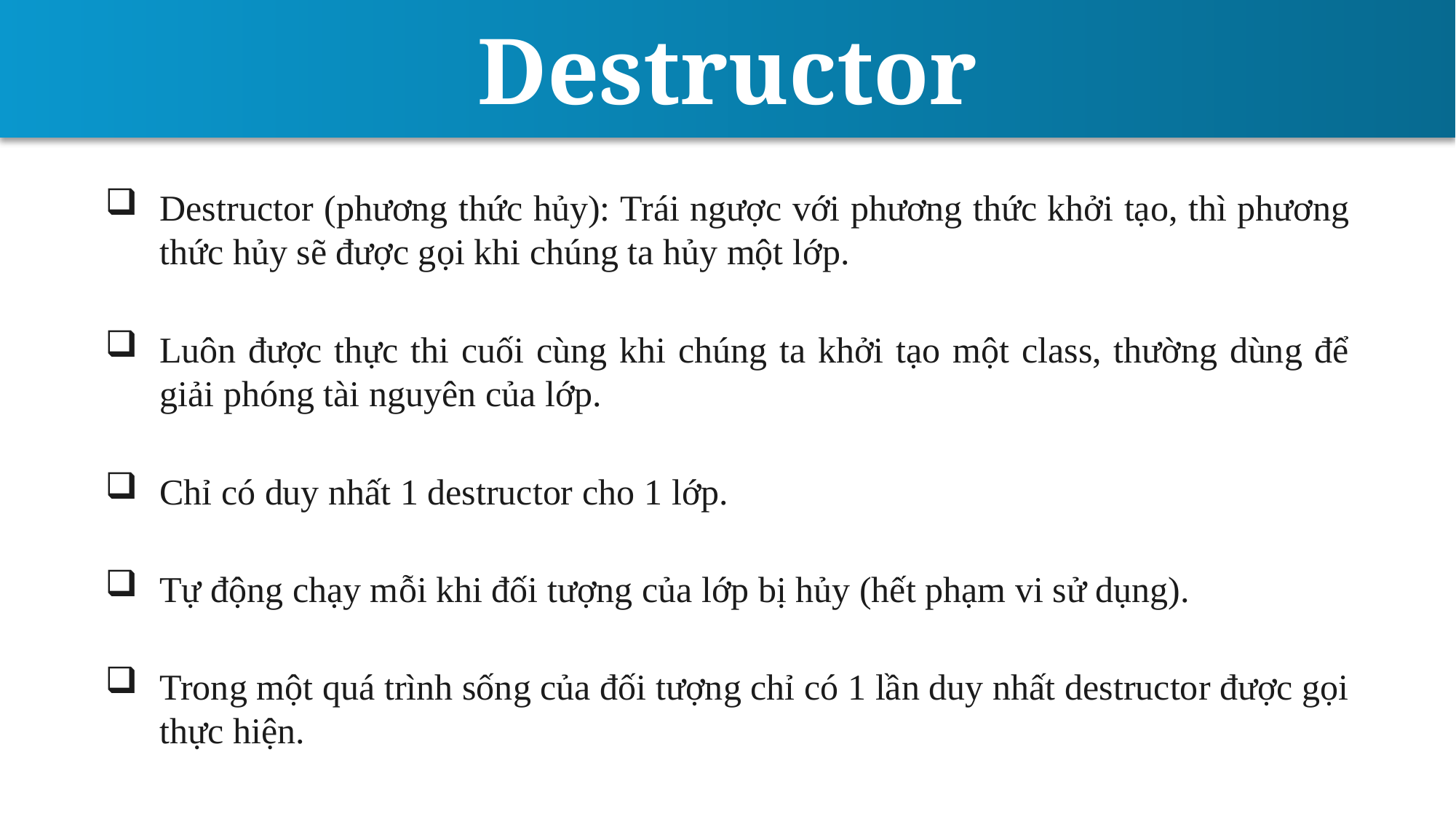

Destructor
Destructor (phương thức hủy): Trái ngược với phương thức khởi tạo, thì phương thức hủy sẽ được gọi khi chúng ta hủy một lớp.
Luôn được thực thi cuối cùng khi chúng ta khởi tạo một class, thường dùng để giải phóng tài nguyên của lớp.
Chỉ có duy nhất 1 destructor cho 1 lớp.
Tự động chạy mỗi khi đối tượng của lớp bị hủy (hết phạm vi sử dụng).
Trong một quá trình sống của đối tượng chỉ có 1 lần duy nhất destructor được gọi thực hiện.